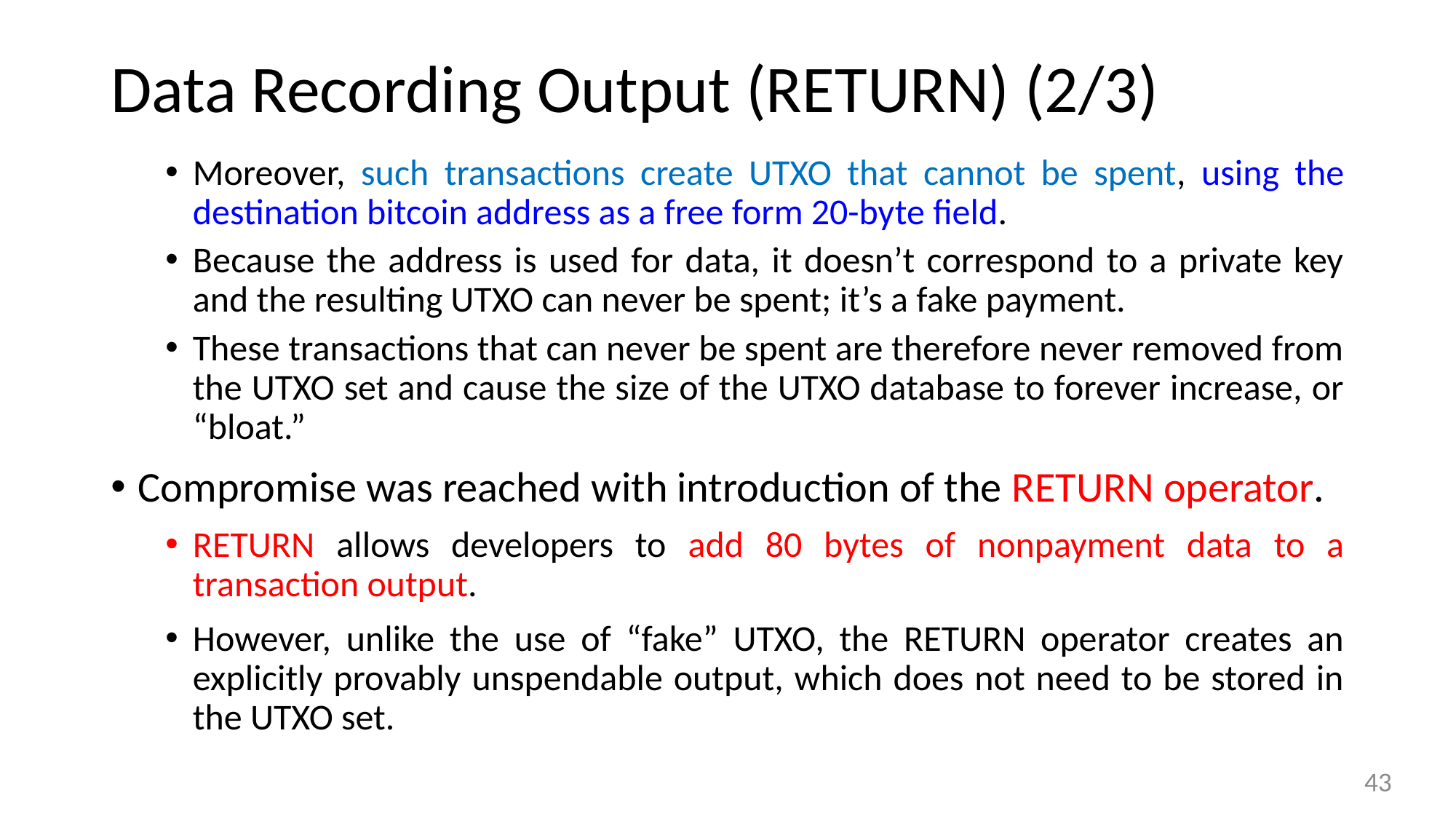

# Data Recording Output (RETURN) (2/3)
Moreover, such transactions create UTXO that cannot be spent, using the destination bitcoin address as a free form 20-byte field.
Because the address is used for data, it doesn’t correspond to a private key and the resulting UTXO can never be spent; it’s a fake payment.
These transactions that can never be spent are therefore never removed from the UTXO set and cause the size of the UTXO database to forever increase, or “bloat.”
Compromise was reached with introduction of the RETURN operator.
RETURN allows developers to add 80 bytes of nonpayment data to a transaction output.
However, unlike the use of “fake” UTXO, the RETURN operator creates an explicitly provably unspendable output, which does not need to be stored in the UTXO set.
43